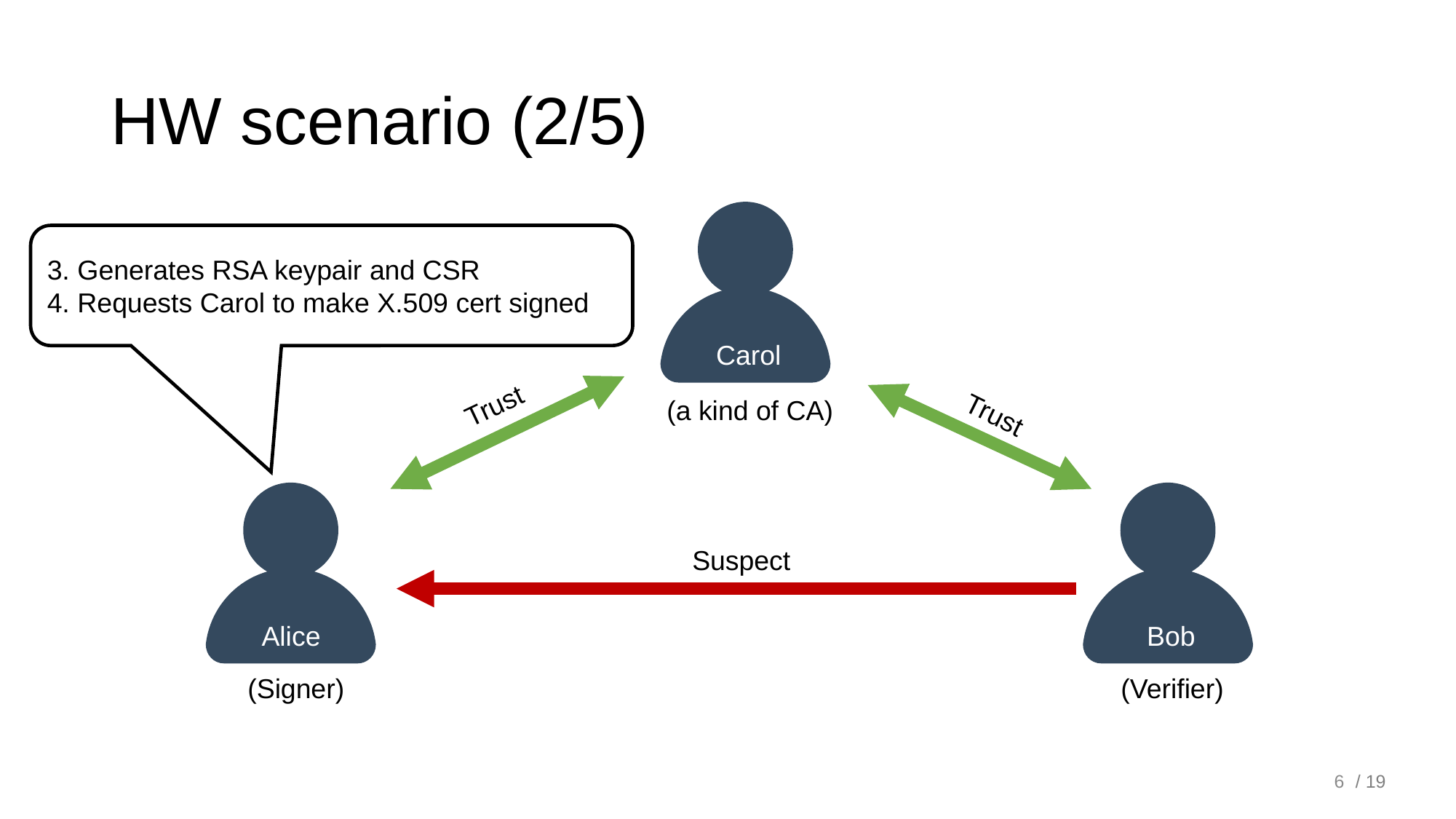

# HW scenario (2/5)

3. Generates RSA keypair and CSR
4. Requests Carol to make X.509 cert signed
Carol
Bob
Trust
(a kind of CA)
Trust

Suspect
Alice
Bob
Bob
(Verifier)
(Signer)
6